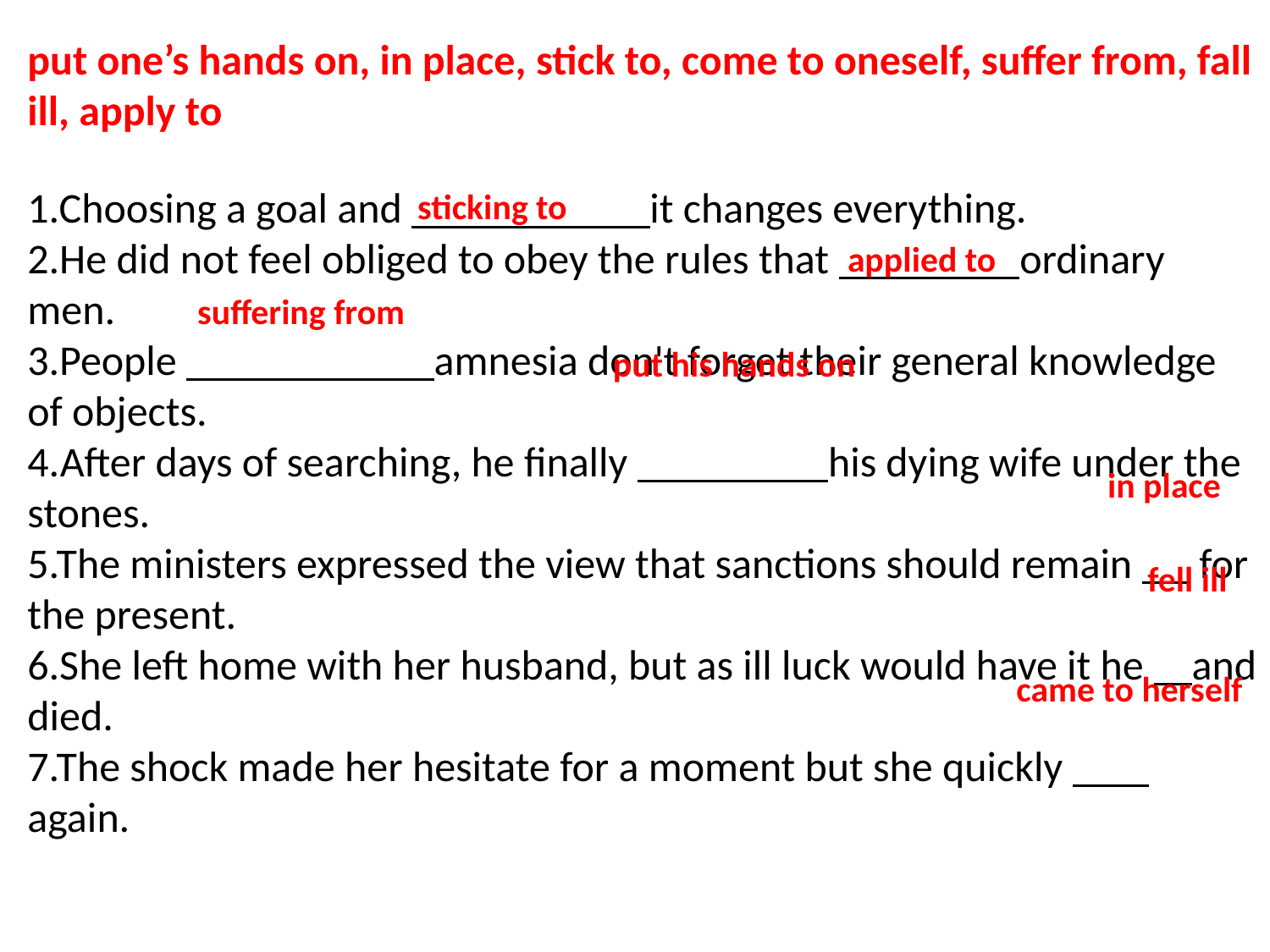

put one’s hands on, in place, stick to, come to oneself, suffer from, fall ill, apply to

1.Choosing a goal and                          it changes everything.
2.He did not feel obliged to obey the rules that                    ordinary men.
3.People                           amnesia don't forget their general knowledge of objects.
4.After days of searching, he finally                     his dying wife under the stones.
5.The ministers expressed the view that sanctions should remain       for the present.
6.She left home with her husband, but as ill luck would have it he     and died.
7.The shock made her hesitate for a moment but she quickly          again.

sticking to
applied to
suffering from
put his hands on
in place
fell ill
came to herself